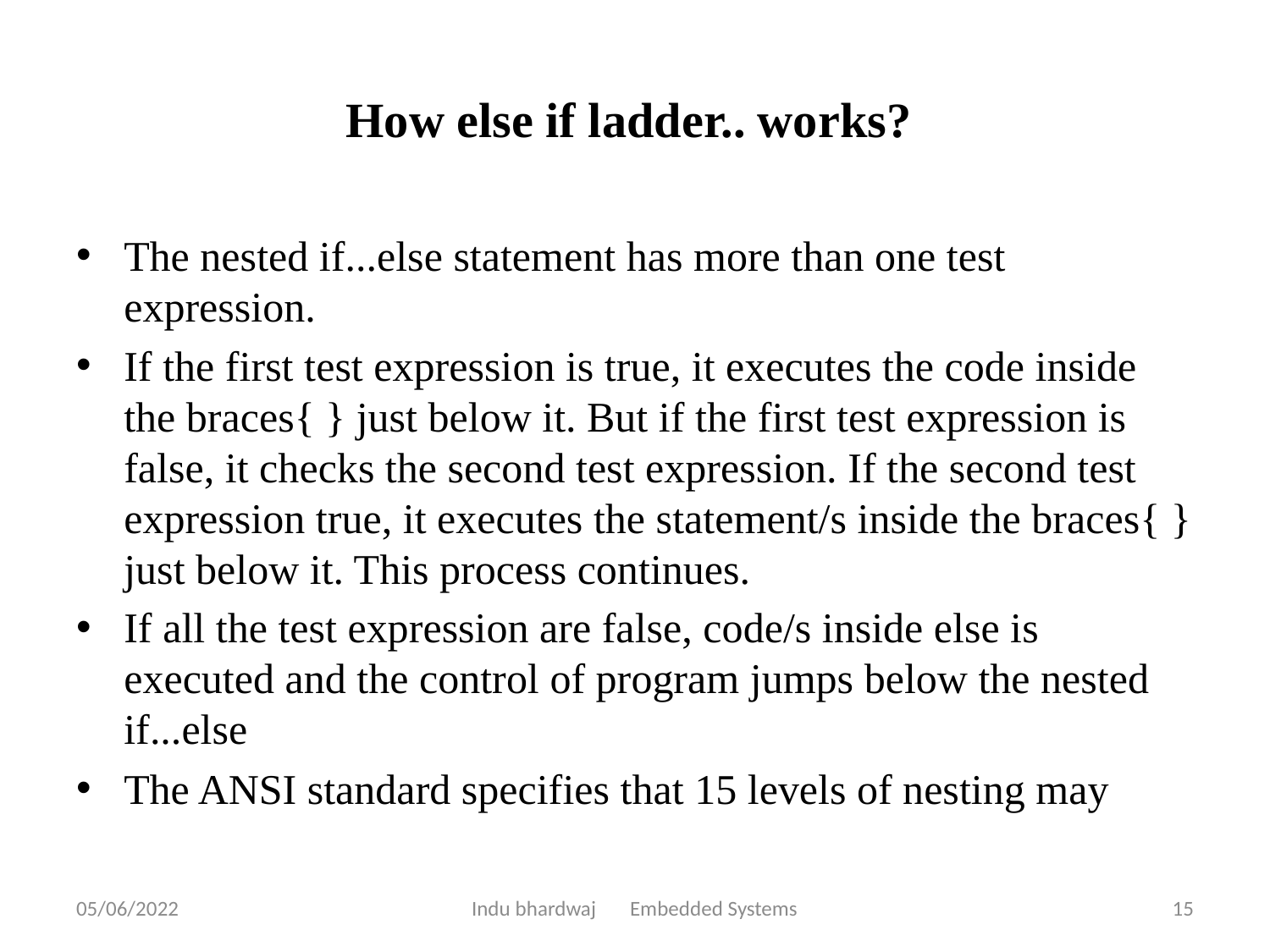

# How else if ladder.. works?
The nested if...else statement has more than one test expression.
If the first test expression is true, it executes the code inside the braces{ } just below it. But if the first test expression is false, it checks the second test expression. If the second test expression true, it executes the statement/s inside the braces{ } just below it. This process continues.
If all the test expression are false, code/s inside else is executed and the control of program jumps below the nested if...else
The ANSI standard specifies that 15 levels of nesting may
05/06/2022
Indu bhardwaj       Embedded Systems
15